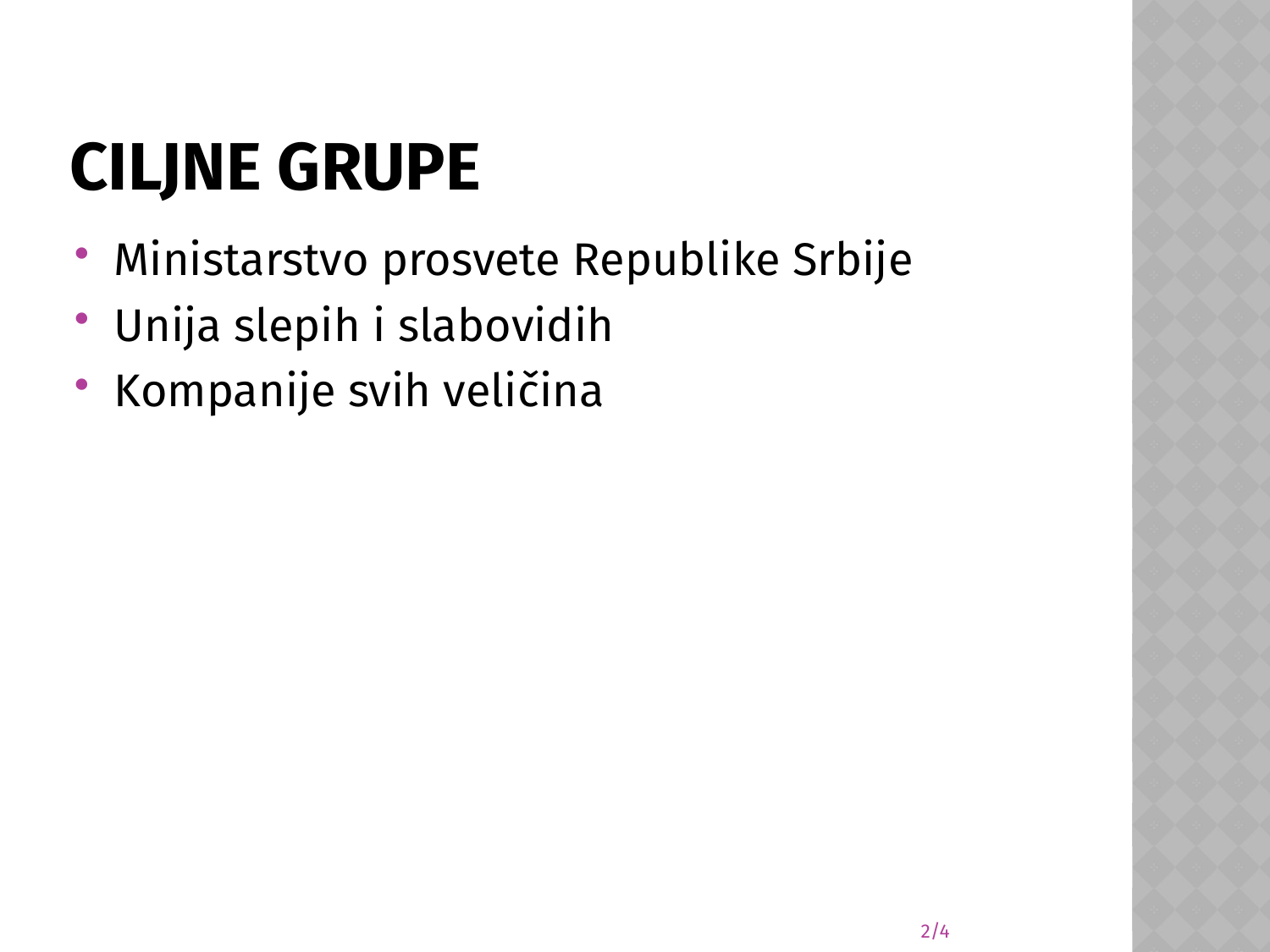

# Ciljne grupe
Ministarstvo prosvete Republike Srbije
Unija slepih i slabovidih
Kompanije svih veličina

2/4